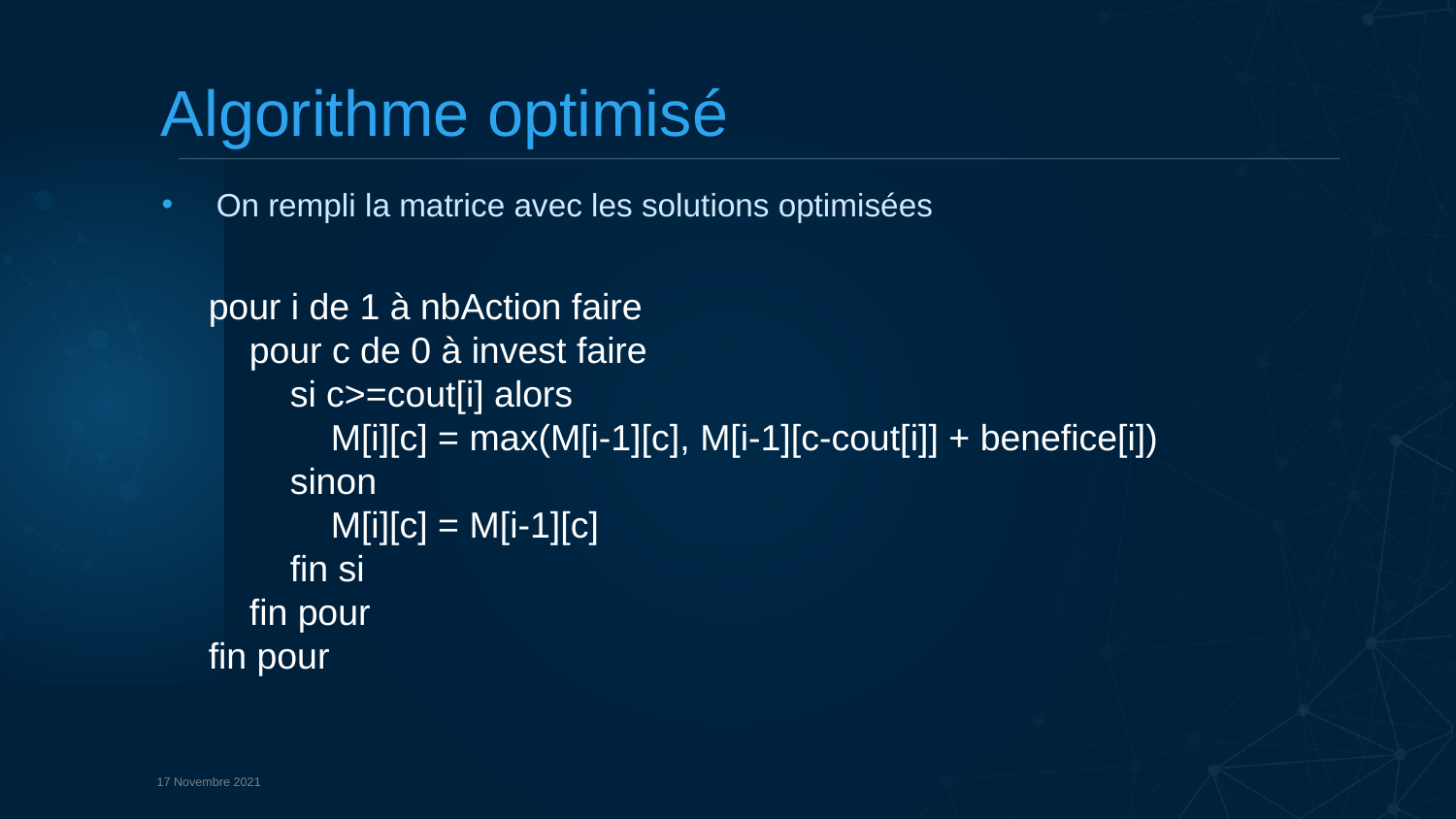

# Algorithme optimisé
On rempli la matrice avec les solutions optimisées
pour i de 1 à nbAction faire
    pour c de 0 à invest faire
        si c>=cout[i] alors
            M[i][c] = max(M[i-1][c], M[i-1][c-cout[i]] + benefice[i])
        sinon
            M[i][c] = M[i-1][c]
        fin si
    fin pour
fin pour
17 Novembre 2021